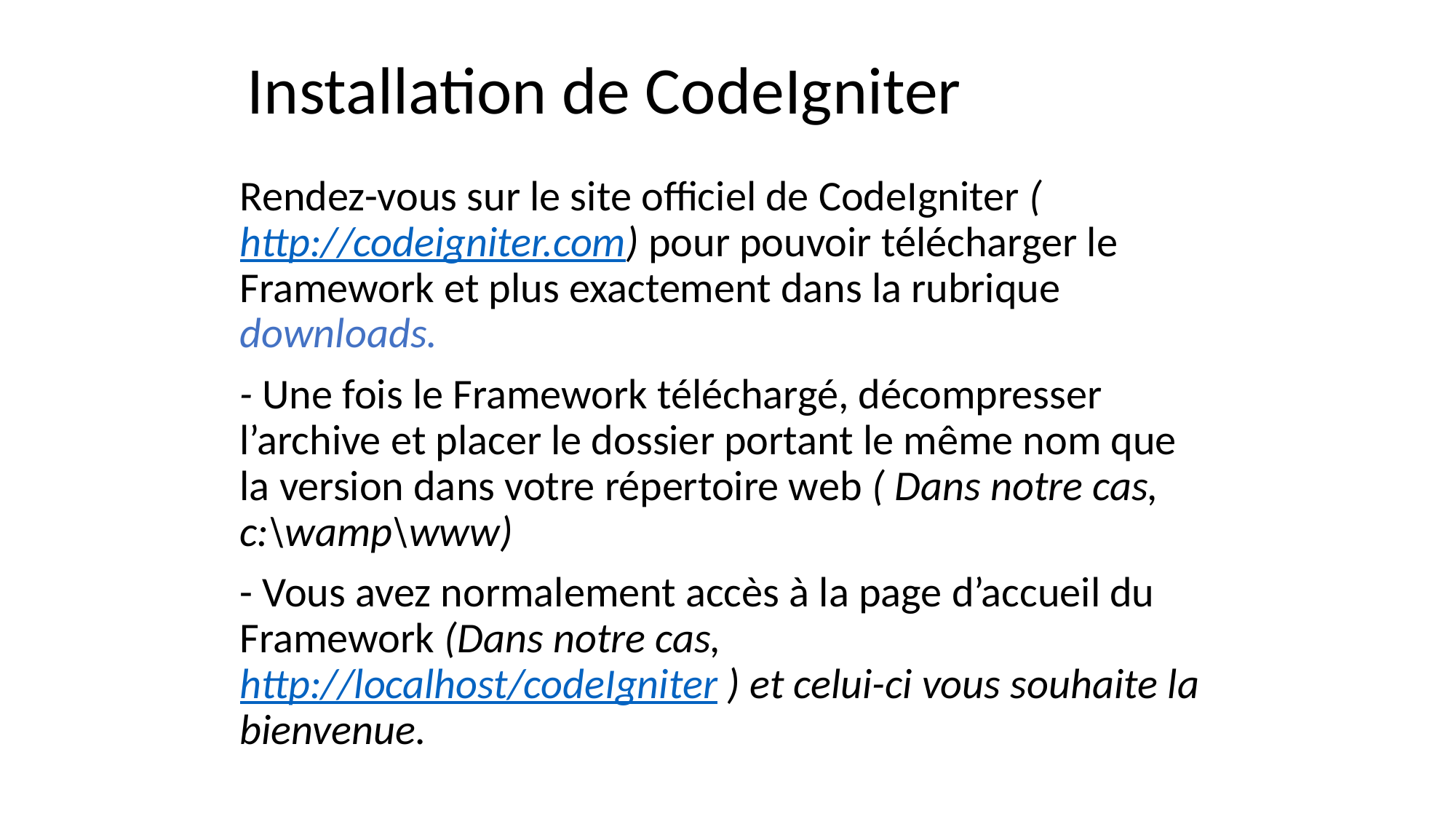

# Installation de CodeIgniter
Rendez-vous sur le site officiel de CodeIgniter (http://codeigniter.com) pour pouvoir télécharger le Framework et plus exactement dans la rubrique downloads.
- Une fois le Framework téléchargé, décompresser l’archive et placer le dossier portant le même nom que la version dans votre répertoire web ( Dans notre cas, c:\wamp\www)
- Vous avez normalement accès à la page d’accueil du Framework (Dans notre cas, http://localhost/codeIgniter ) et celui-ci vous souhaite la bienvenue.